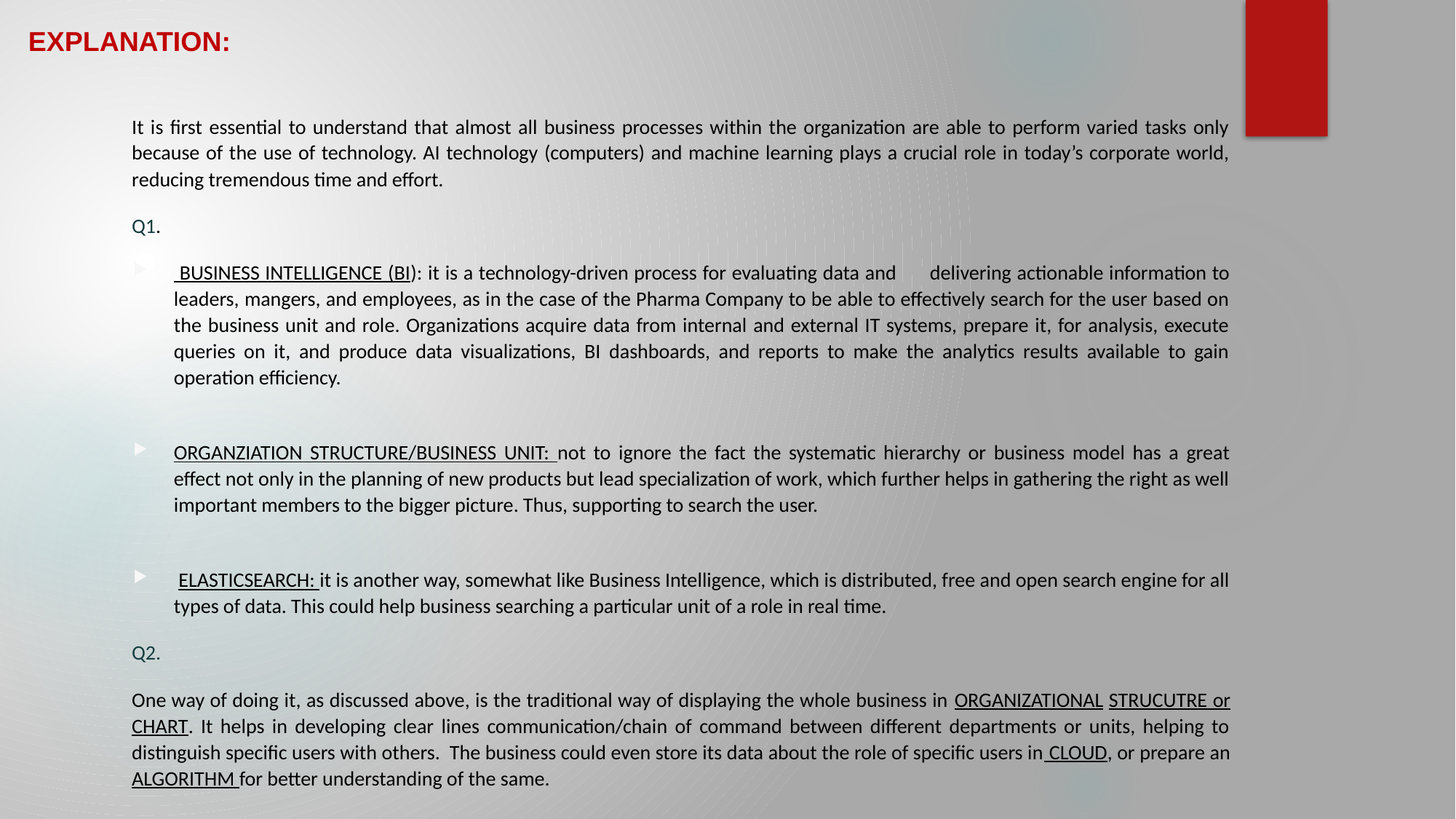

EXPLANATION:
It is first essential to understand that almost all business processes within the organization are able to perform varied tasks only because of the use of technology. AI technology (computers) and machine learning plays a crucial role in today’s corporate world, reducing tremendous time and effort.
Q1.
 BUSINESS INTELLIGENCE (BI): it is a technology-driven process for evaluating data and      delivering actionable information to leaders, mangers, and employees, as in the case of the Pharma Company to be able to effectively search for the user based on the business unit and role. Organizations acquire data from internal and external IT systems, prepare it, for analysis, execute queries on it, and produce data visualizations, BI dashboards, and reports to make the analytics results available to gain operation efficiency.

ORGANZIATION STRUCTURE/BUSINESS UNIT: not to ignore the fact the systematic hierarchy or business model has a great effect not only in the planning of new products but lead specialization of work, which further helps in gathering the right as well important members to the bigger picture. Thus, supporting to search the user.

 ELASTICSEARCH: it is another way, somewhat like Business Intelligence, which is distributed, free and open search engine for all types of data. This could help business searching a particular unit of a role in real time.
Q2.
One way of doing it, as discussed above, is the traditional way of displaying the whole business in ORGANIZATIONAL STRUCUTRE or CHART. It helps in developing clear lines communication/chain of command between different departments or units, helping to distinguish specific users with others.  The business could even store its data about the role of specific users in CLOUD, or prepare an ALGORITHM for better understanding of the same.